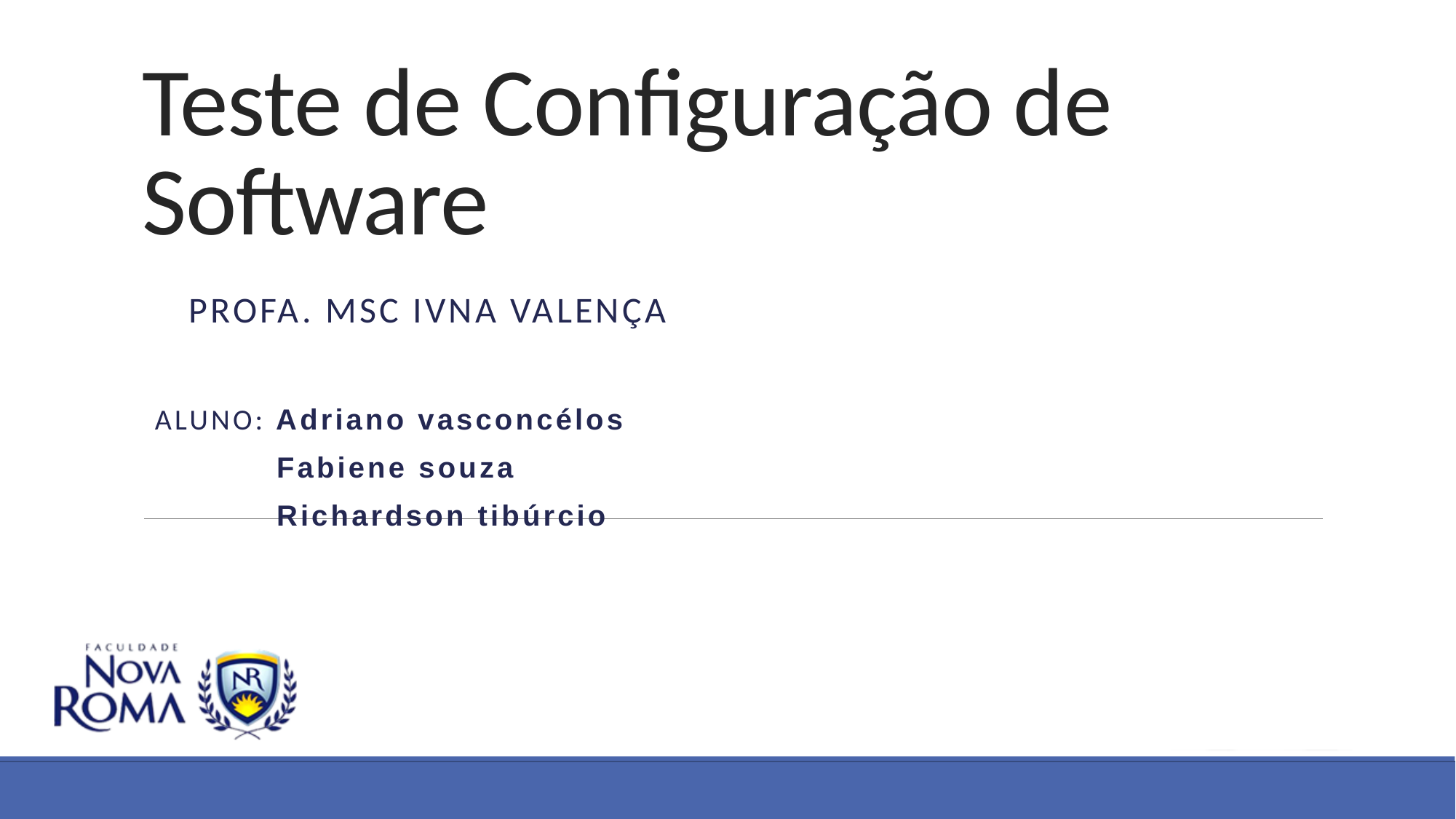

# Teste de Configuração de Software
Profa. Msc Ivna Valença

Aluno: Adriano vasconcélos
           Fabiene souza
           Richardson tibúrcio

01/06/2015
Modelagem e Simulação